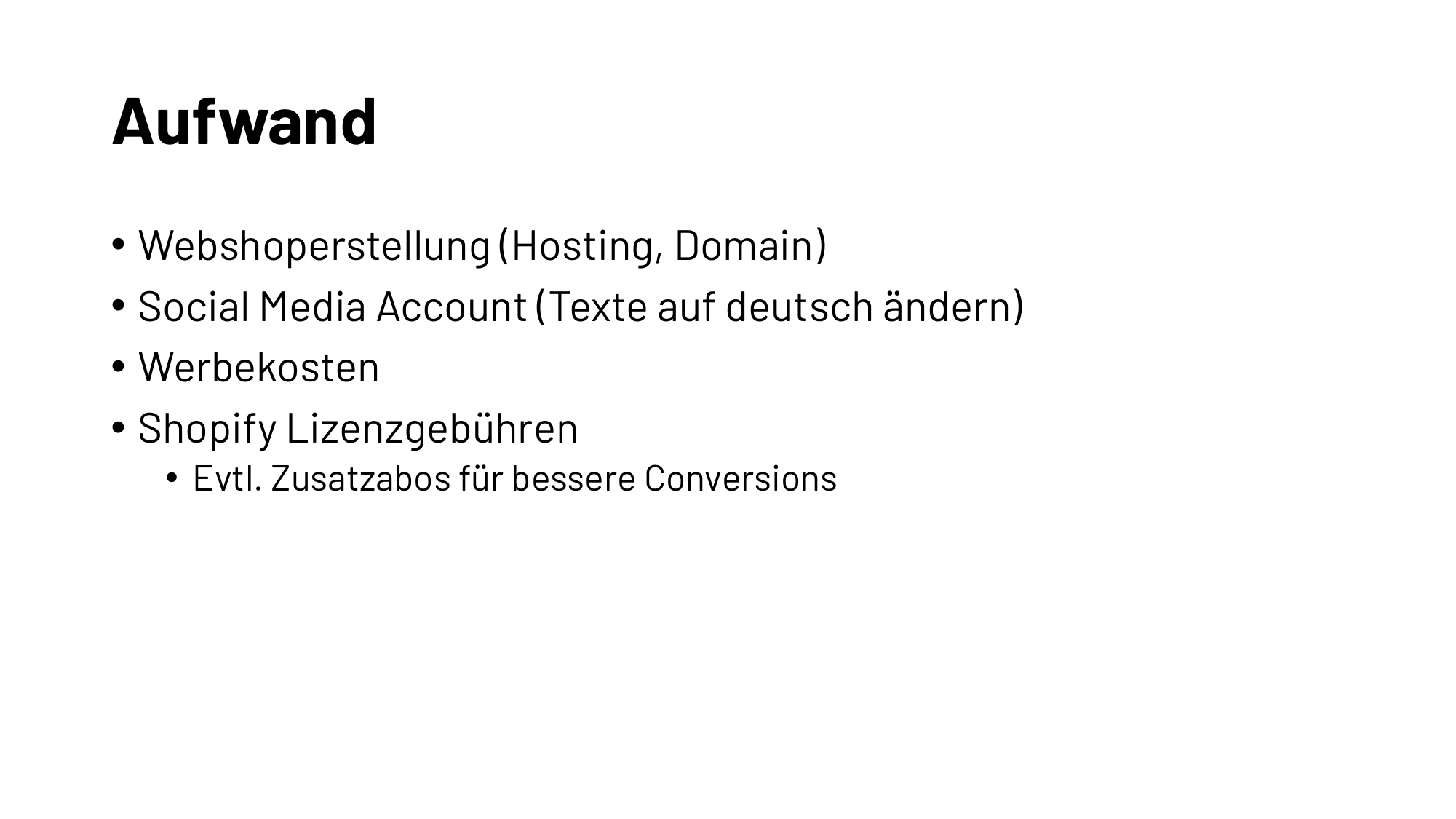

# Aufwand
Webshoperstellung (Hosting, Domain)
Social Media Account (Texte auf deutsch ändern)
Werbekosten
Shopify Lizenzgebühren
Evtl. Zusatzabos für bessere Conversions